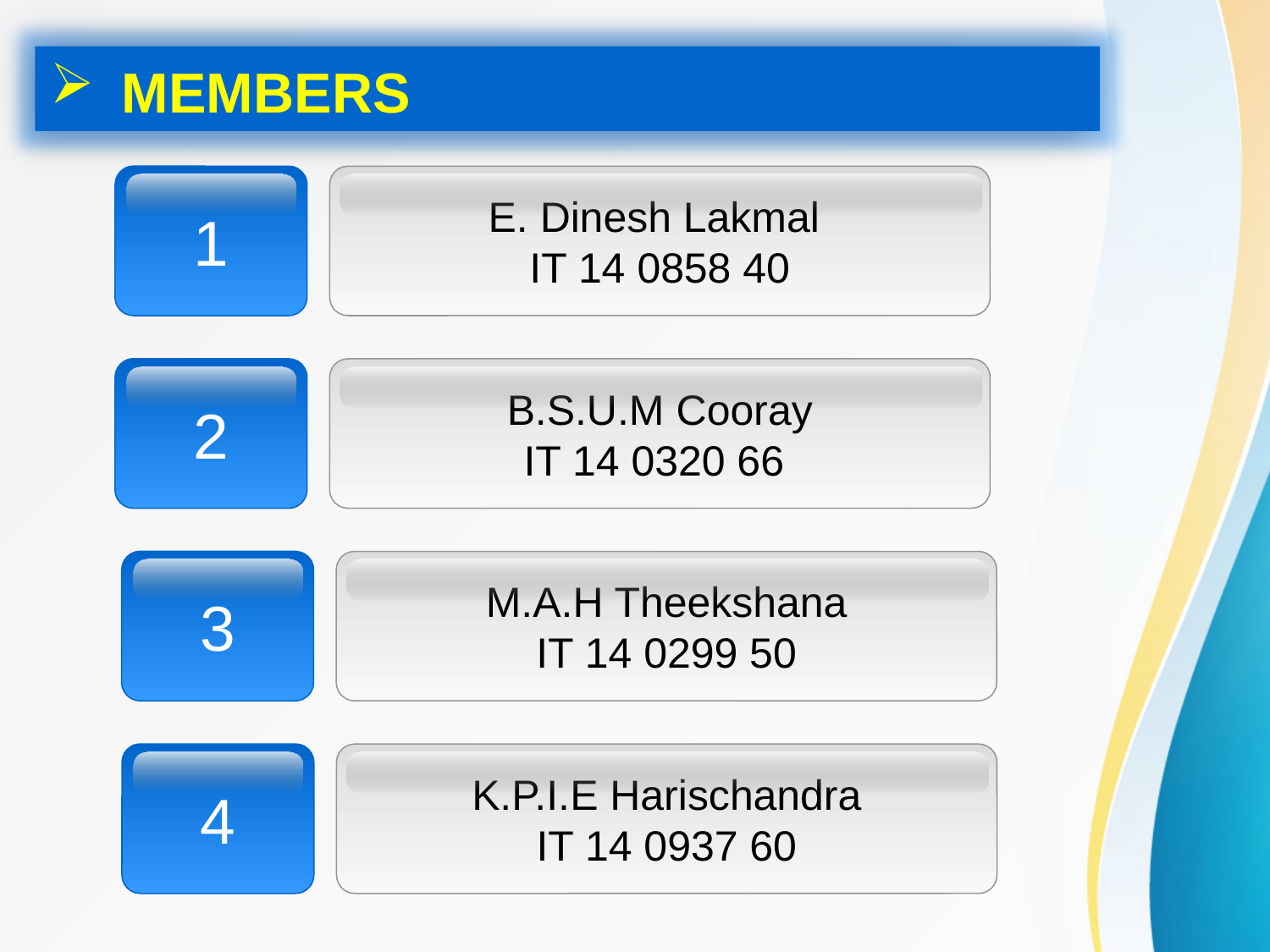

MEMBERS
1

E. Dinesh Lakmal
IT 14 0858 40

2

B.S.U.M Cooray
IT 14 0320 66

3

M.A.H Theekshana
IT 14 0299 50

4

K.P.I.E Harischandra
IT 14 0937 60